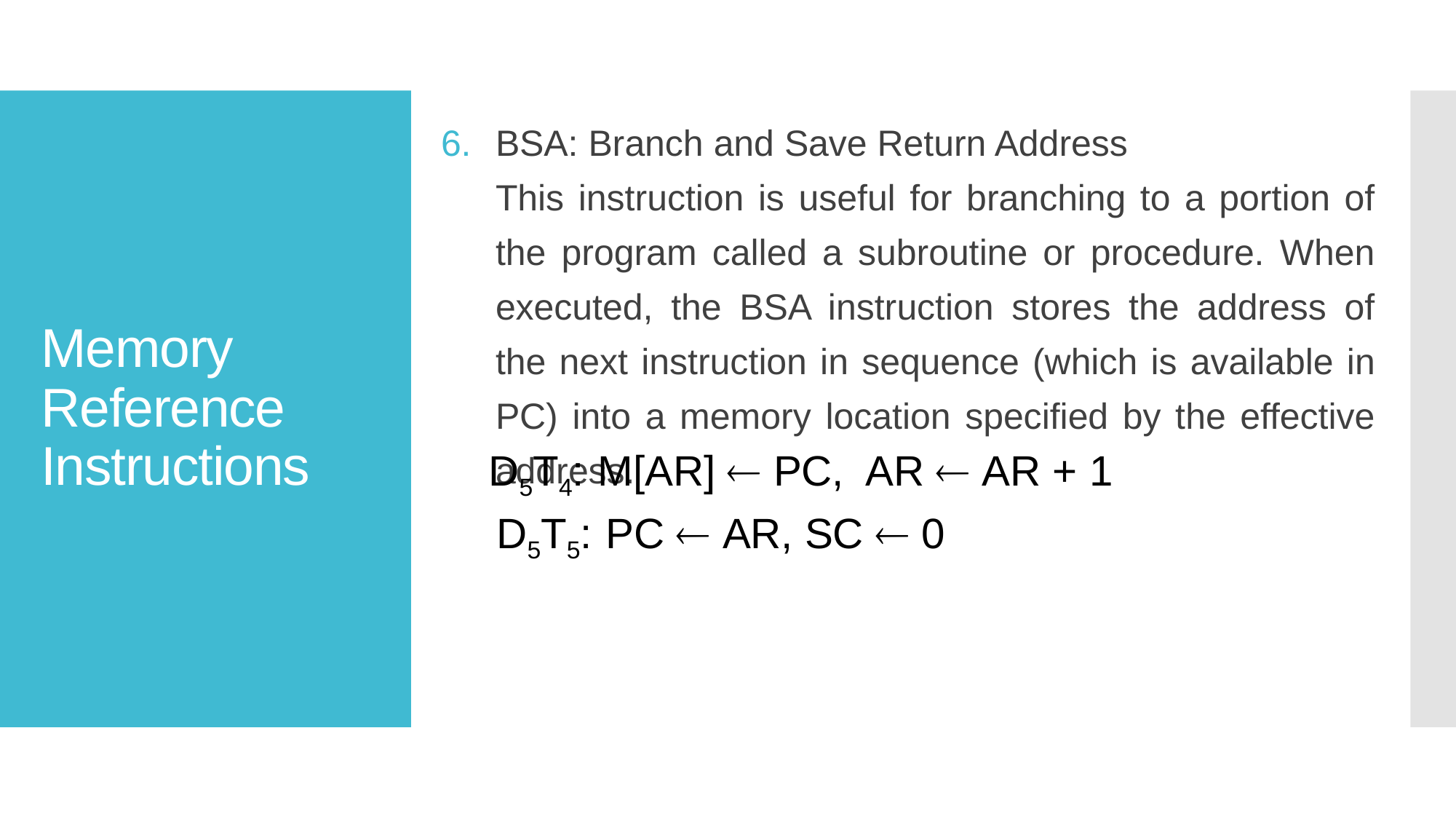

BSA: Branch and Save Return Address
This instruction is useful for branching to a portion of the program called a subroutine or procedure. When executed, the BSA instruction stores the address of the next instruction in sequence (which is available in PC) into a memory location specified by the effective address.
# Memory Reference Instructions
D5T4:	M[AR] ← PC,  AR ← AR + 1
D5T5:	PC ← AR, SC ← 0